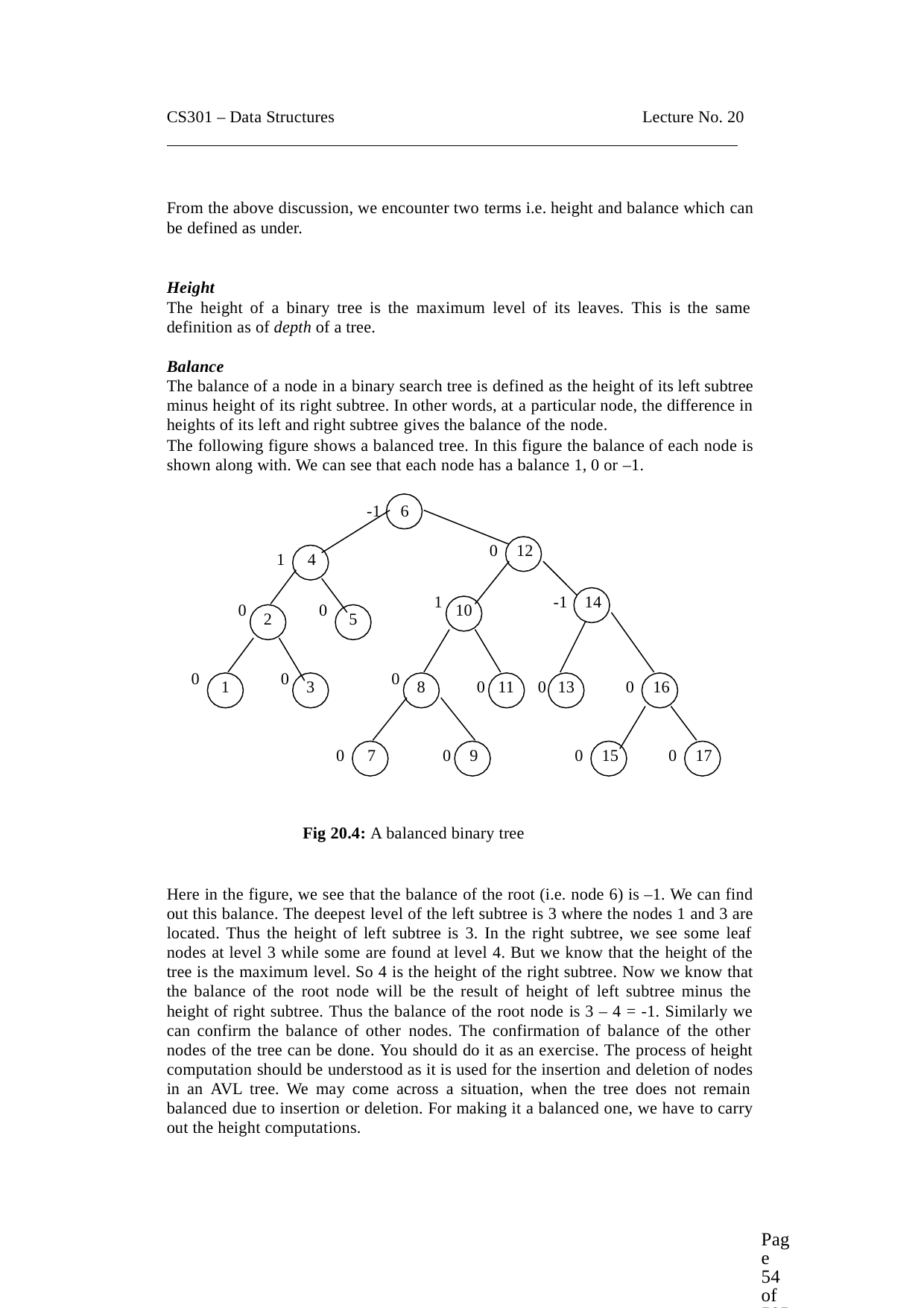

CS301 – Data Structures
Lecture No. 20

From the above discussion, we encounter two terms i.e. height and balance which can  be defined as under.

Height
The height of a binary tree is the maximum level of its leaves. This is the same  definition as of depth of a tree.

Balance
The balance of a node in a binary search tree is defined as the height of its left subtree  minus height of its right subtree. In other words, at a particular node, the difference in  heights of its left and right subtree gives the balance of the node.
The following figure shows a balanced tree. In this figure the balance of each node is  shown along with. We can see that each node has a balance 1, 0 or –1.

-1	6

0	12

1	4

1
-1	14

0
0
10

2
5

0
0
0

1
3
8
0  11	0  13
0	16

0	7
0	9
0	15
0	17
Fig 20.4: A balanced binary tree

Here in the figure, we see that the balance of the root (i.e. node 6) is –1. We can find  out this balance. The deepest level of the left subtree is 3 where the nodes 1 and 3 are  located. Thus the height of left subtree is 3. In the right subtree, we see some leaf  nodes at level 3 while some are found at level 4. But we know that the height of the  tree is the maximum level. So 4 is the height of the right subtree. Now we know that  the balance of the root node will be the result of height of left subtree minus the  height of right subtree. Thus the balance of the root node is 3 – 4 = -1. Similarly we  can confirm the balance of other nodes. The confirmation of balance of the other  nodes of the tree can be done. You should do it as an exercise. The process of height  computation should be understood as it is used for the insertion and deletion of nodes  in an AVL tree. We may come across a situation, when the tree does not remain  balanced due to insertion or deletion. For making it a balanced one, we have to carry  out the height computations.
Page 54 of 505